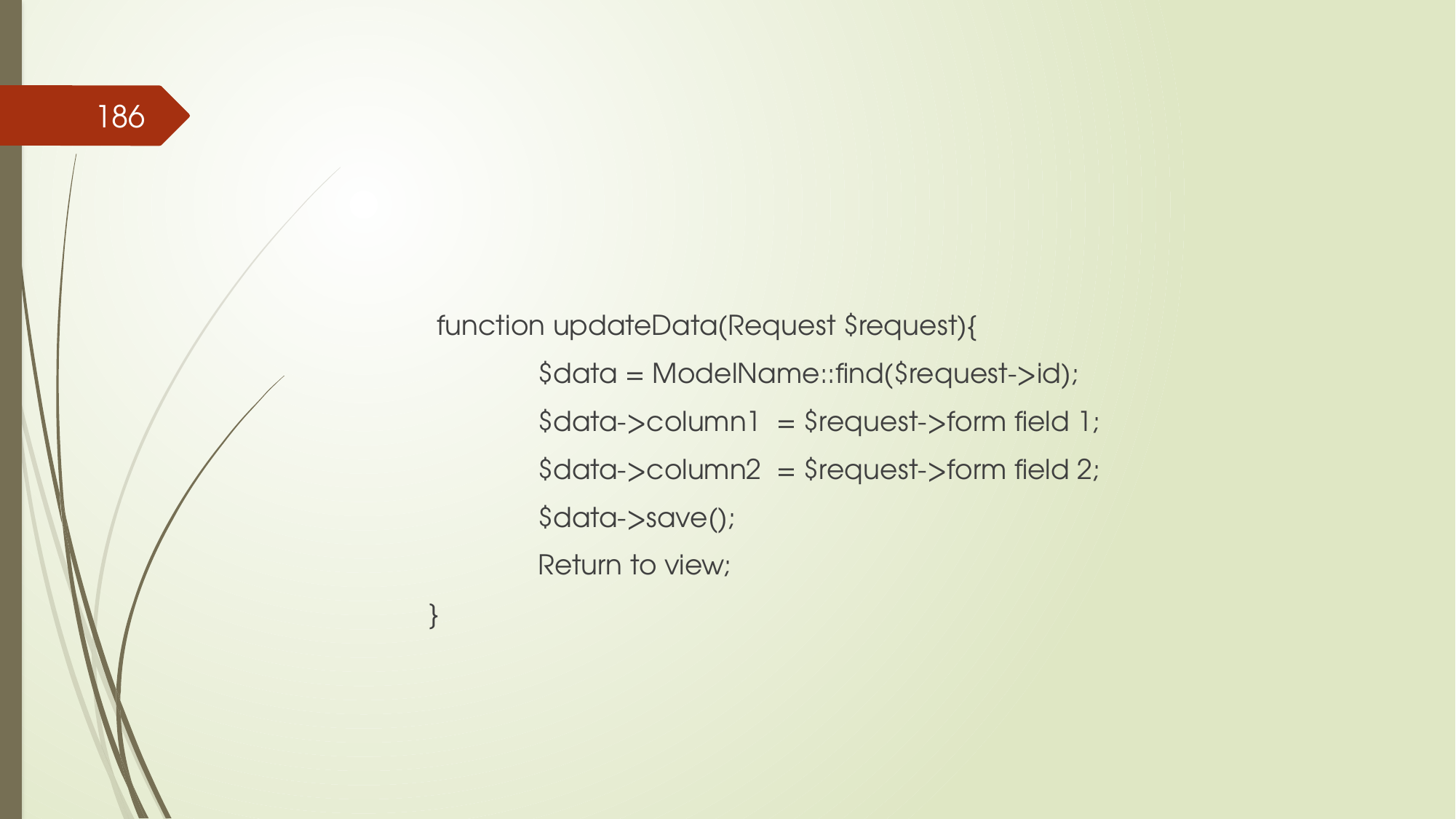

#
186

	 function updateData(Request $request){
		$data = ModelName::find($request->id);
		$data->column1  = $request->form field 1;
		$data->column2  = $request->form field 2;
		$data->save();
		Return to view;
	}